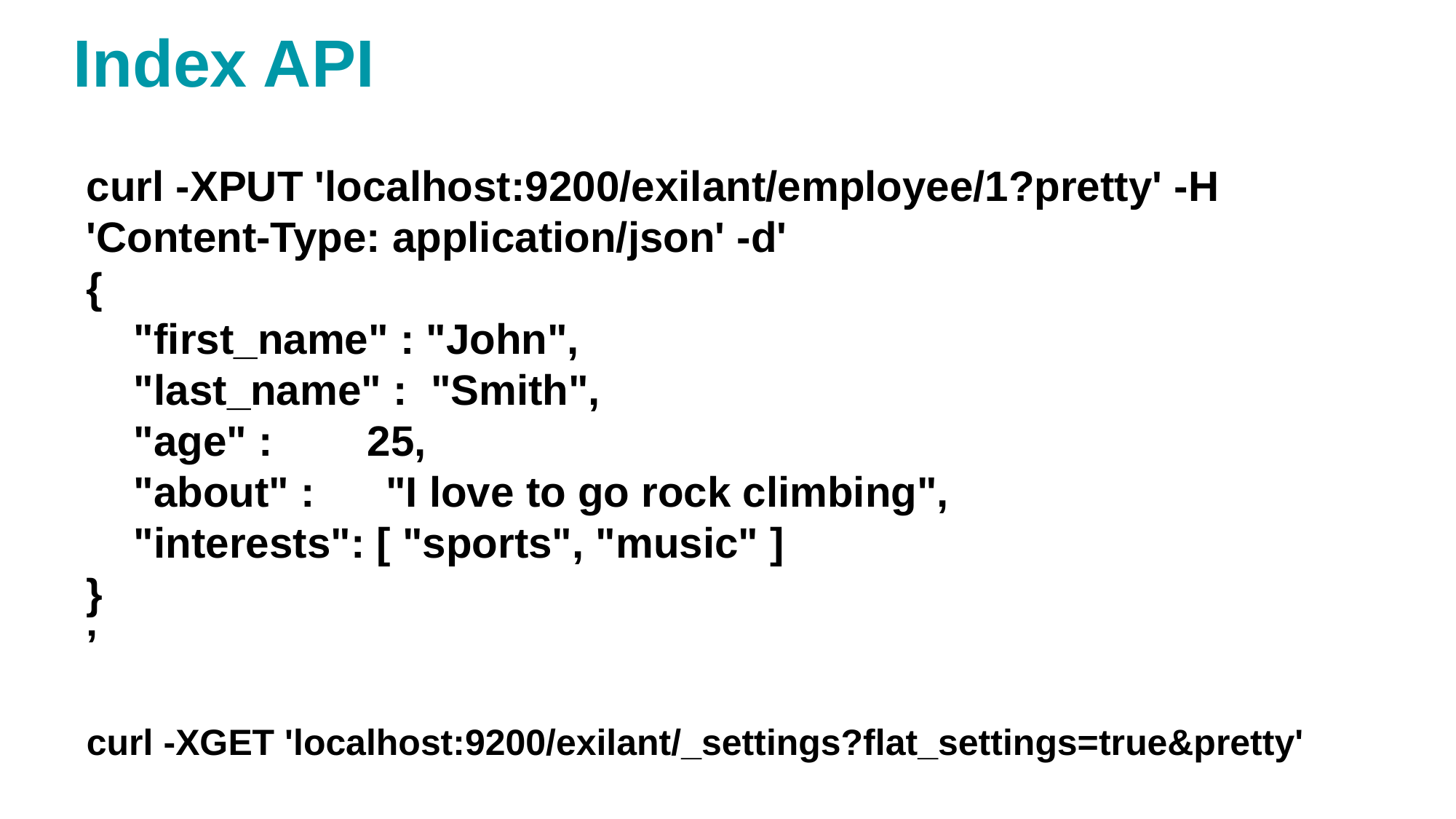

# Index API
curl -XPUT 'localhost:9200/exilant/employee/1?pretty' -H 'Content-Type: application/json' -d'
{
    "first_name" : "John",
    "last_name" :  "Smith",
    "age" :        25,
    "about" :      "I love to go rock climbing",
    "interests": [ "sports", "music" ]
}
’

curl -XGET 'localhost:9200/exilant/_settings?flat_settings=true&pretty'